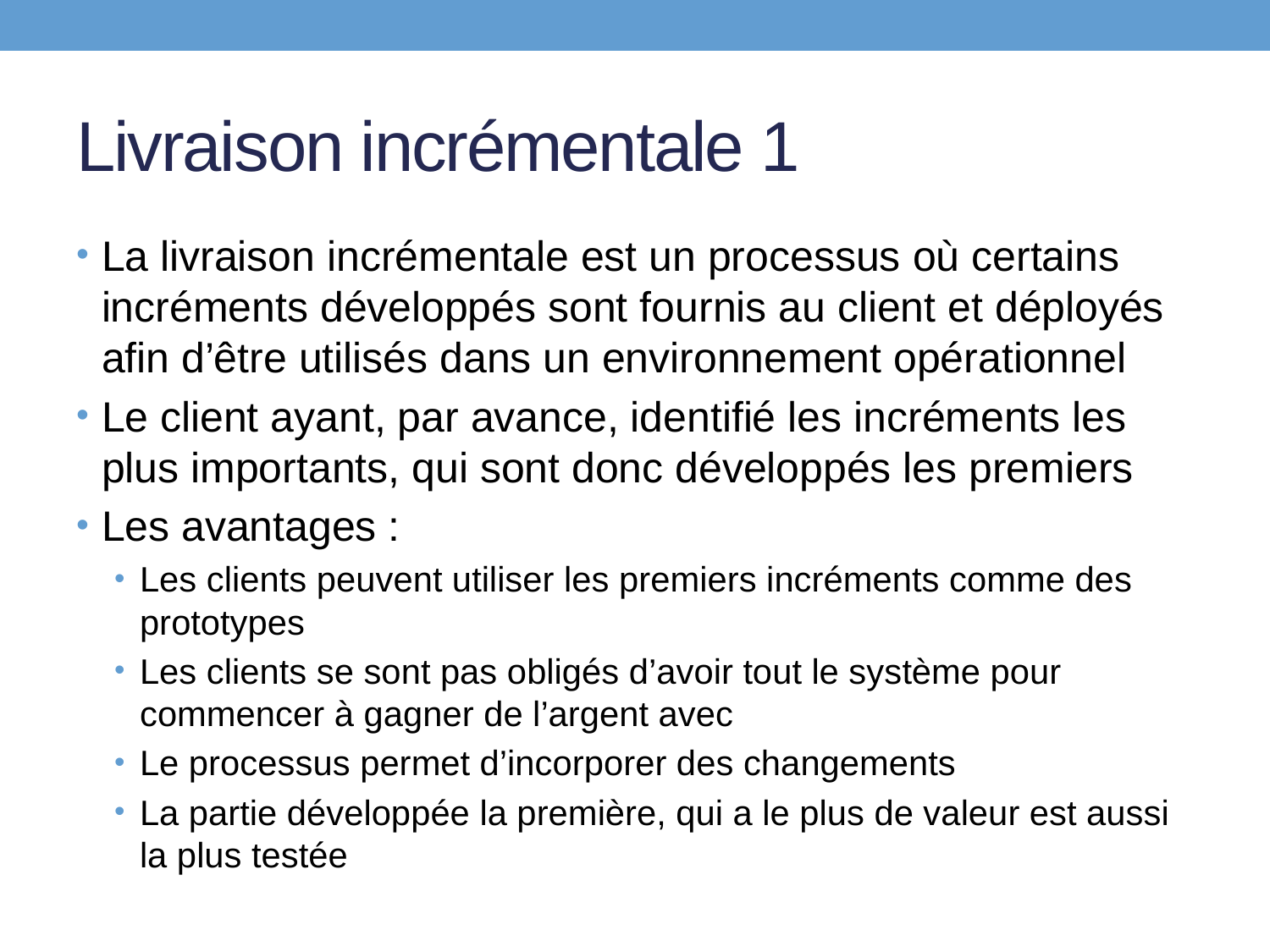

# Livraison incrémentale 1
La livraison incrémentale est un processus où certains incréments développés sont fournis au client et déployés afin d’être utilisés dans un environnement opérationnel
Le client ayant, par avance, identifié les incréments les plus importants, qui sont donc développés les premiers
Les avantages :
Les clients peuvent utiliser les premiers incréments comme des prototypes
Les clients se sont pas obligés d’avoir tout le système pour commencer à gagner de l’argent avec
Le processus permet d’incorporer des changements
La partie développée la première, qui a le plus de valeur est aussi la plus testée